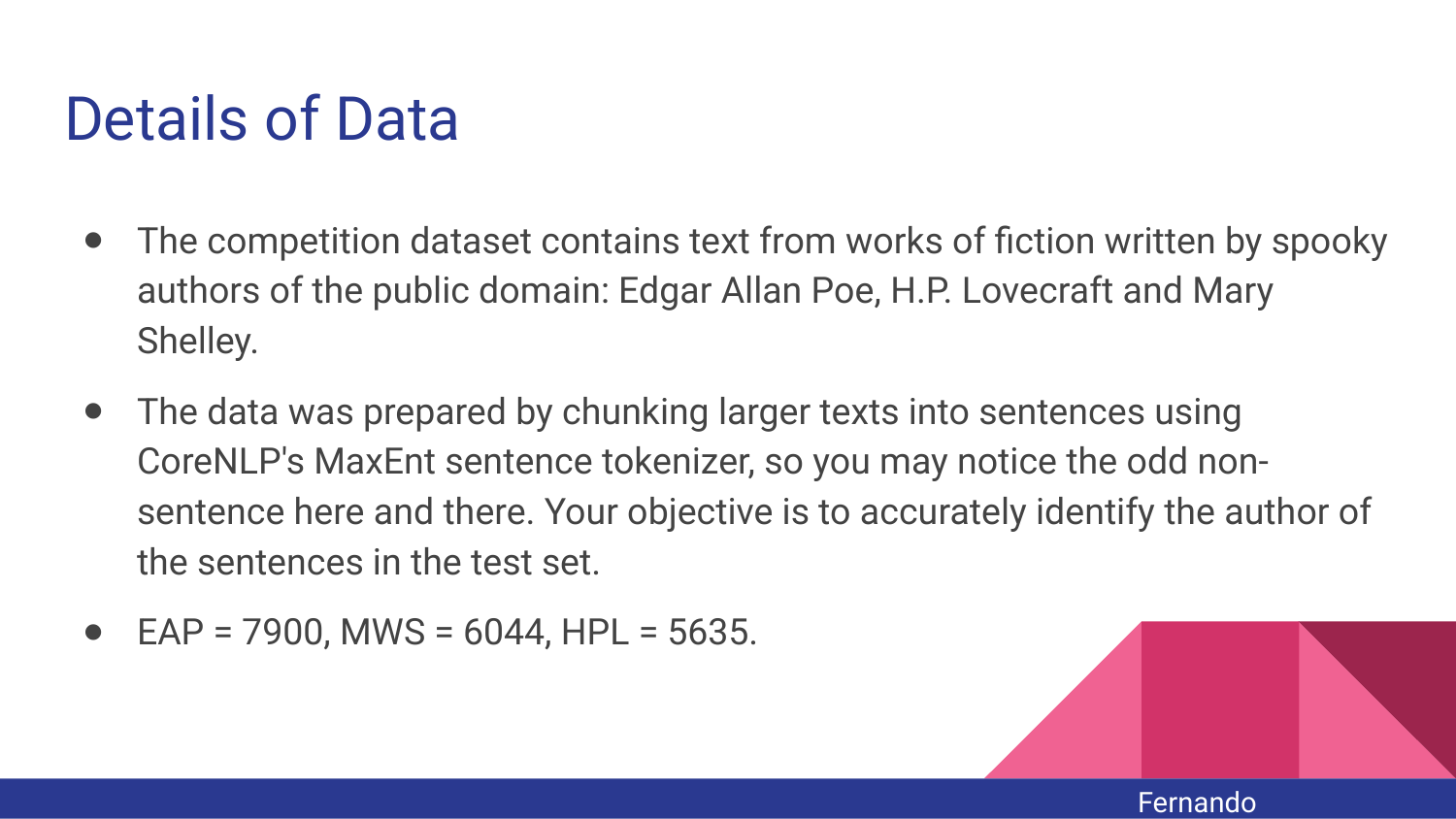

# Details of Data
The competition dataset contains text from works of fiction written by spooky authors of the public domain: Edgar Allan Poe, H.P. Lovecraft and Mary Shelley.
The data was prepared by chunking larger texts into sentences using CoreNLP's MaxEnt sentence tokenizer, so you may notice the odd non-sentence here and there. Your objective is to accurately identify the author of the sentences in the test set.
EAP = 7900, MWS = 6044, HPL = 5635.
Fernando